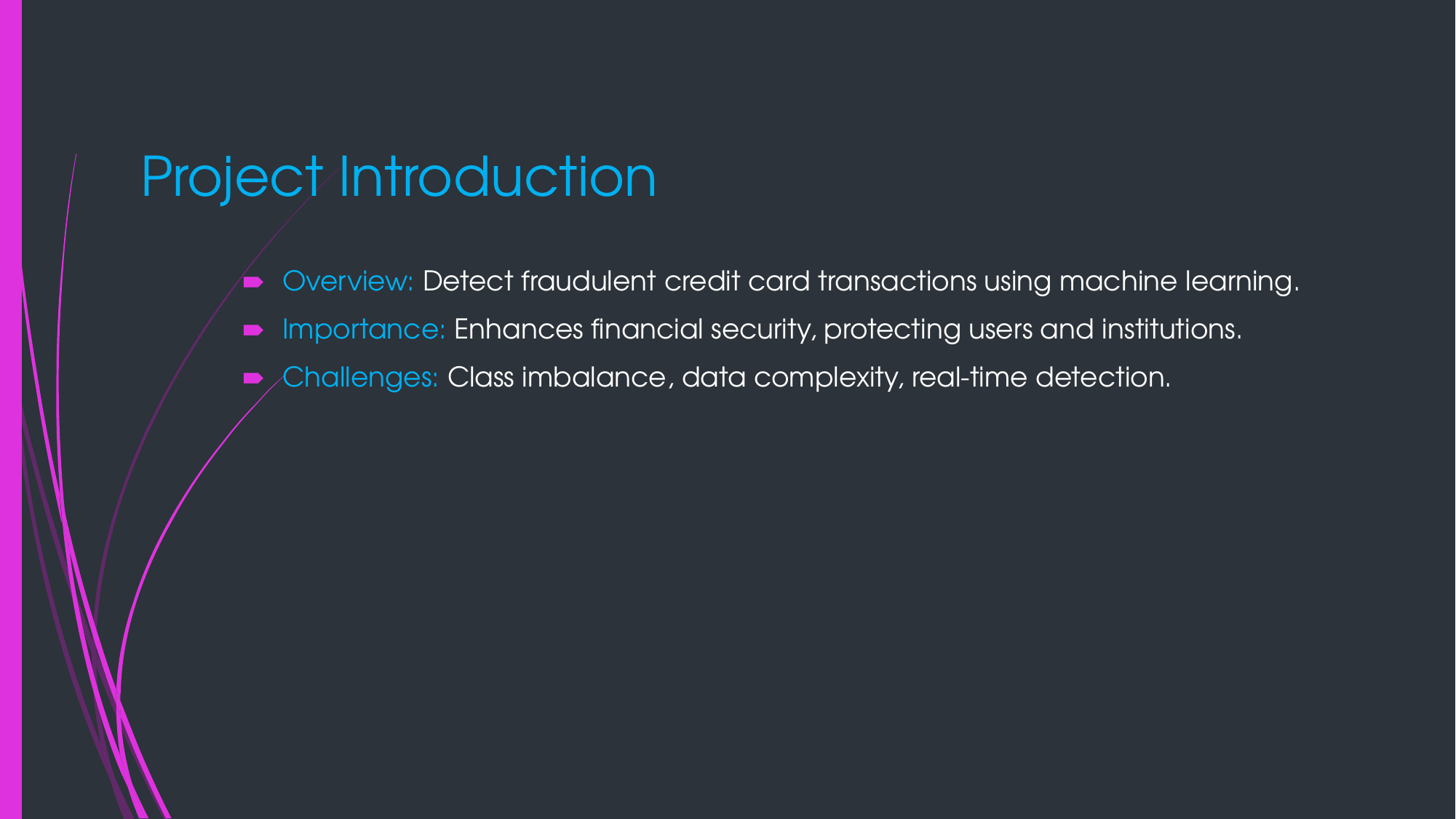

# Project Introduction
Overview: Detect fraudulent credit card transactions using machine learning.
Importance: Enhances financial security, protecting users and institutions.
Challenges: Class imbalance, data complexity, real-time detection.